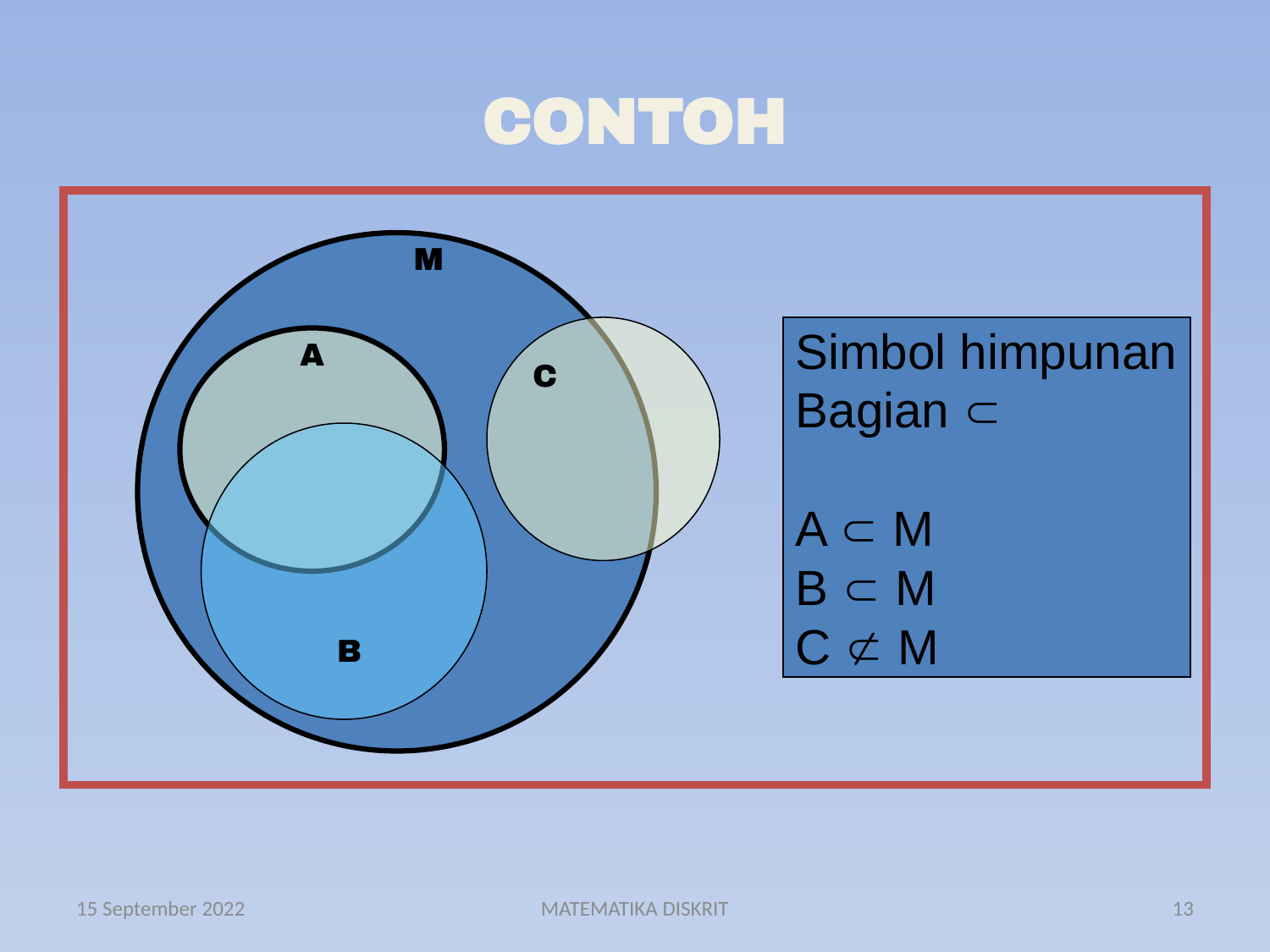

# CONTOH

M

Simbol himpunan
Bagian ⊂

A ⊂ M
B ⊂ M
C ⊄ M

A
C

B
15 September 2022
MATEMATIKA DISKRIT
13